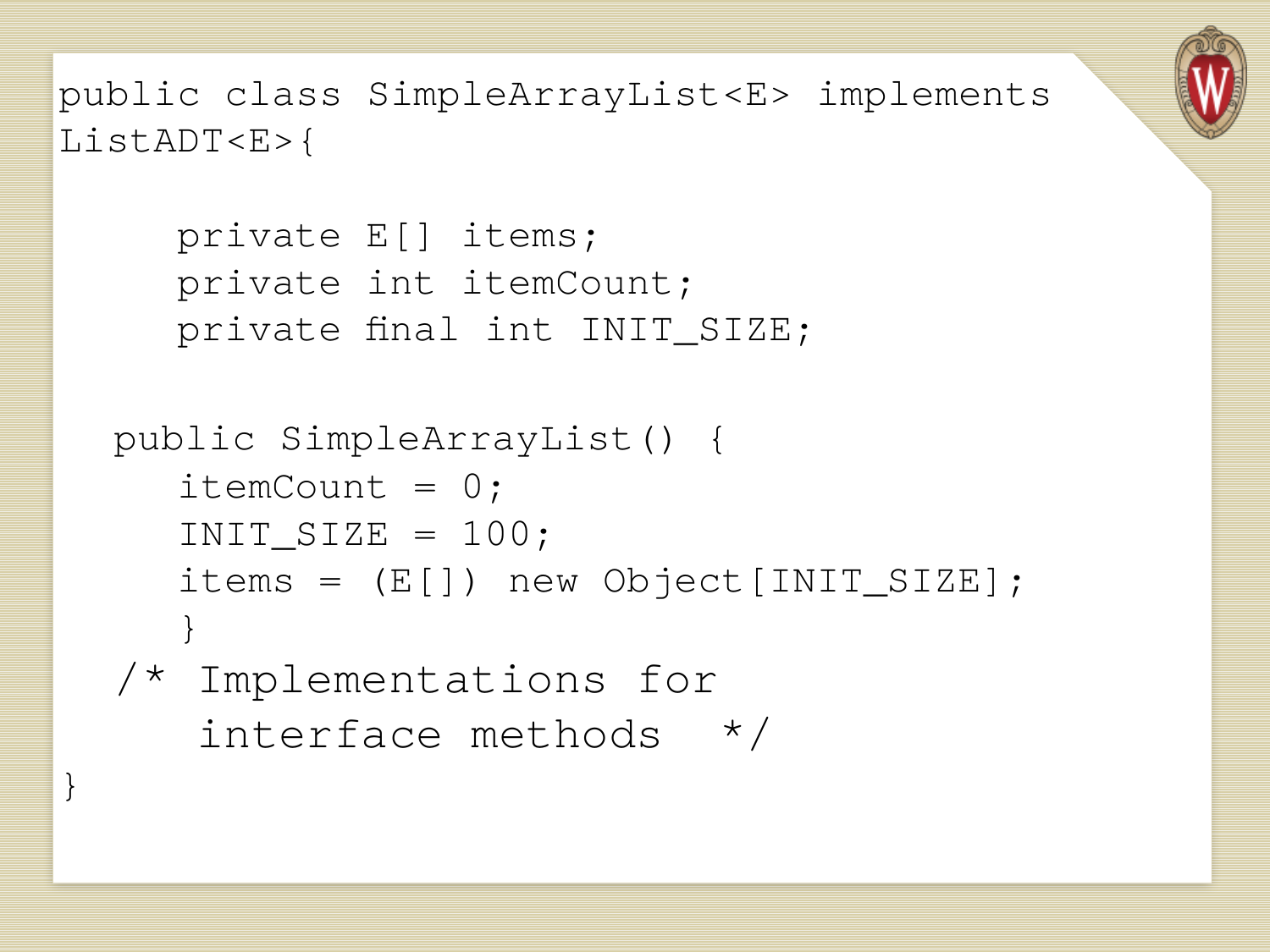

# public class SimpleArrayList<E> implements ListADT<E>{ private E[] items; private int itemCount; private final int INIT_SIZE; public SimpleArrayList() { itemCount = 0; INIT_SIZE = 100; items = (E[]) new Object[INIT_SIZE]; } /* Implementations for interface methods  */ }